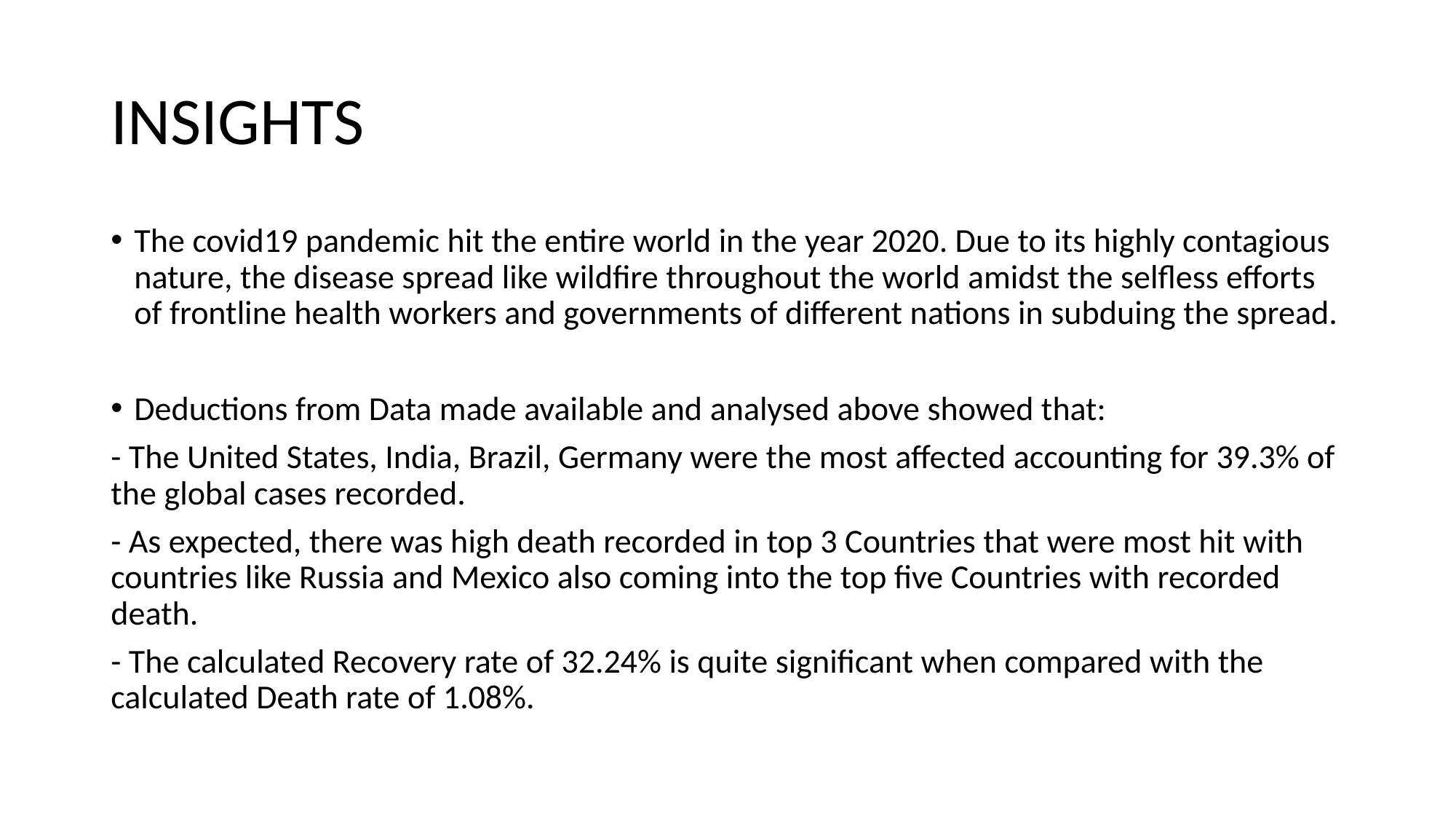

# INSIGHTS
The covid19 pandemic hit the entire world in the year 2020. Due to its highly contagious nature, the disease spread like wildfire throughout the world amidst the selfless efforts of frontline health workers and governments of different nations in subduing the spread.

Deductions from Data made available and analysed above showed that:
- The United States, India, Brazil, Germany were the most affected accounting for 39.3% of the global cases recorded.
- As expected, there was high death recorded in top 3 Countries that were most hit with countries like Russia and Mexico also coming into the top five Countries with recorded death.
- The calculated Recovery rate of 32.24% is quite significant when compared with the calculated Death rate of 1.08%.